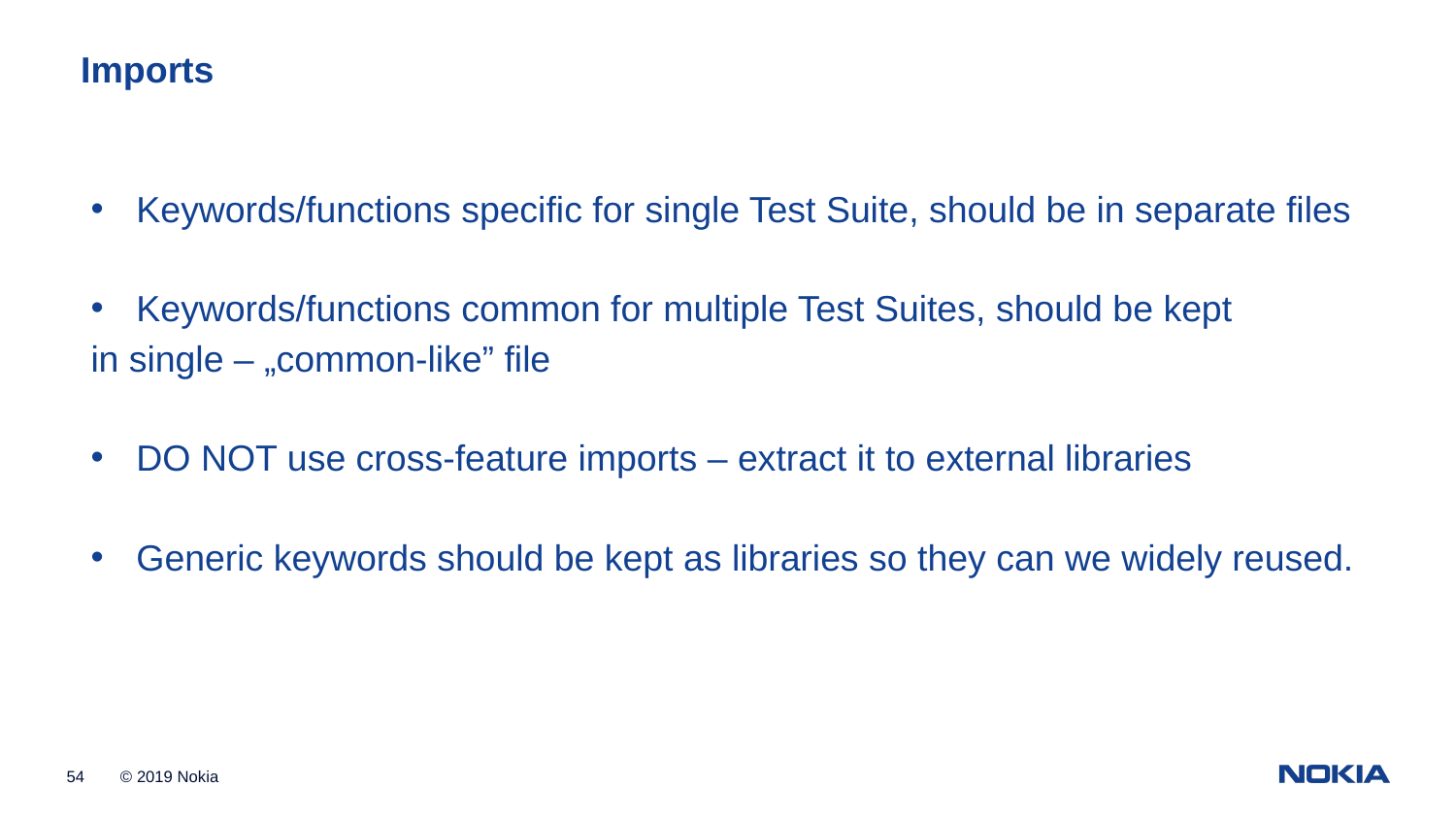

#
Imports

Keywords/functions specific for single Test Suite, should be in separate files

Keywords/functions common for multiple Test Suites, should be kept
in single – „common-like” file

DO NOT use cross-feature imports – extract it to external libraries

Generic keywords should be kept as libraries so they can we widely reused.